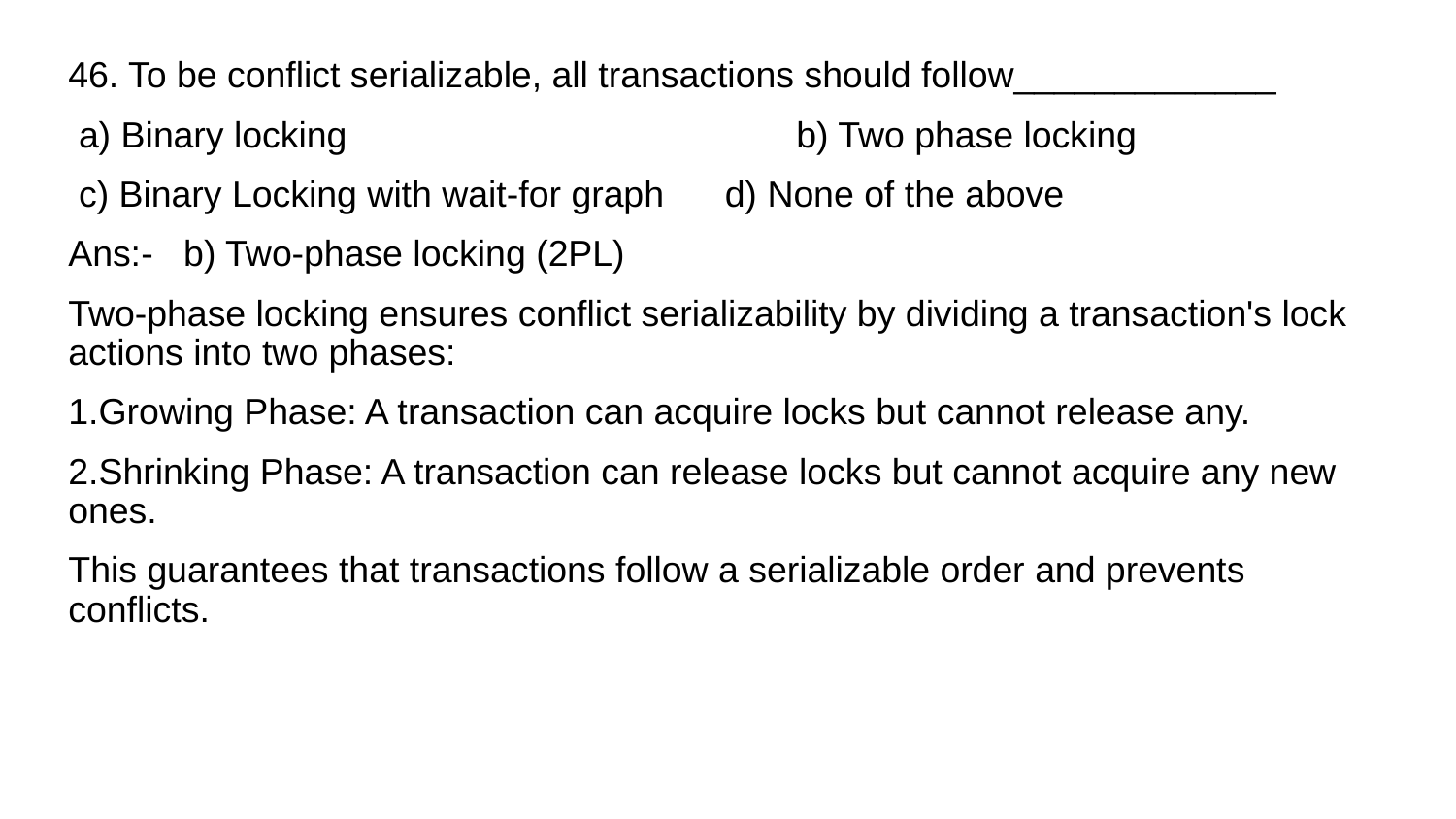

46. To be conflict serializable, all transactions should follow_____________
 a) Binary locking                                   	b) Two phase locking
 c) Binary Locking with wait-for graph      d) None of the above
Ans:-   b) Two-phase locking (2PL)
Two-phase locking ensures conflict serializability by dividing a transaction's lock actions into two phases:
1.Growing Phase: A transaction can acquire locks but cannot release any.
2.Shrinking Phase: A transaction can release locks but cannot acquire any new ones.
This guarantees that transactions follow a serializable order and prevents conflicts.